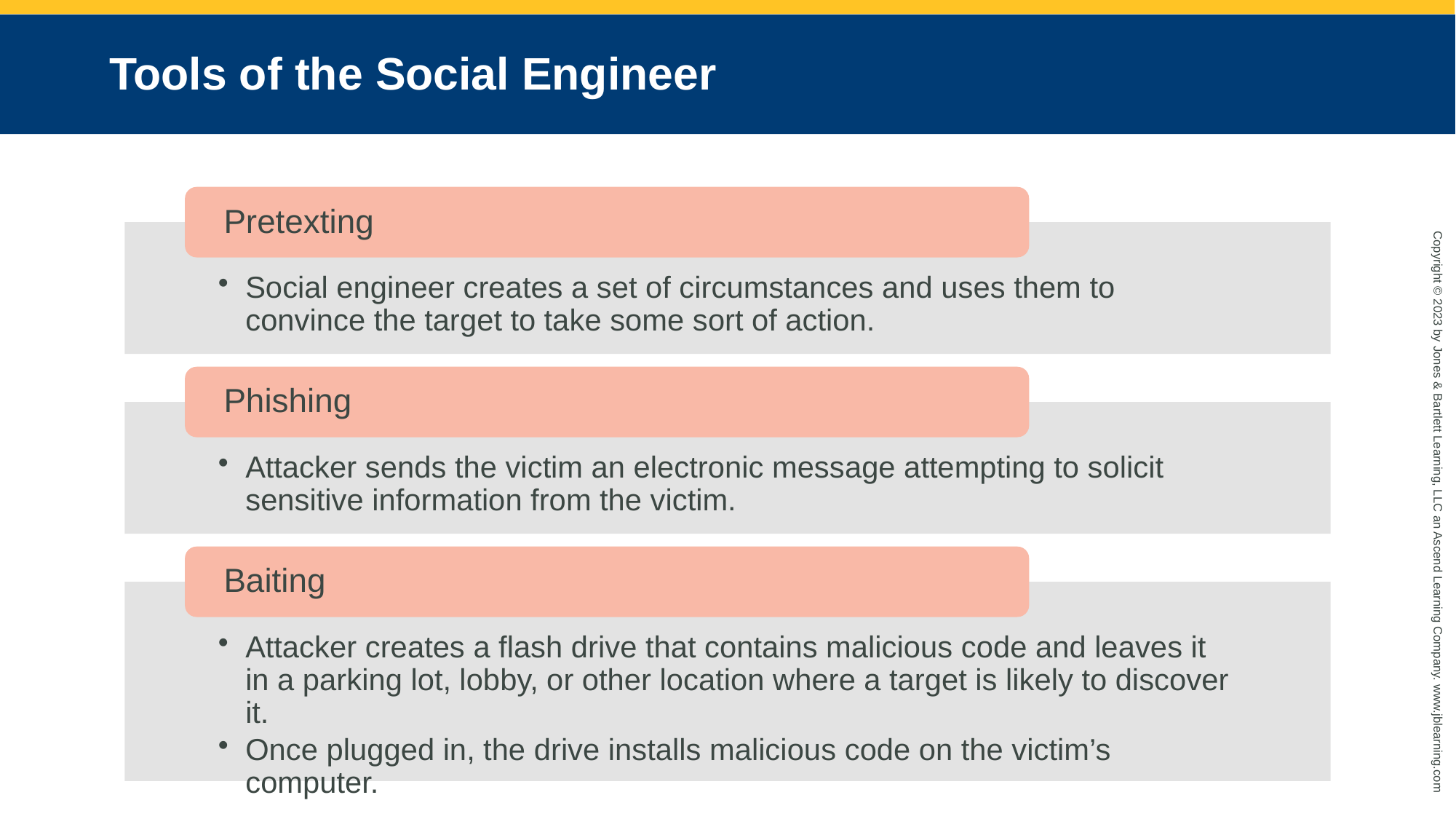

# Tools of the Social Engineer
Social engineer creates a set of circumstances and uses them to convince the target to take some sort of action.
Pretexting
Attacker sends the victim an electronic message attempting to solicit sensitive information from the victim.
Phishing
Attacker creates a flash drive that contains malicious code and leaves it in a parking lot, lobby, or other location where a target is likely to discover it.
Once plugged in, the drive installs malicious code on the victim’s computer.
Baiting